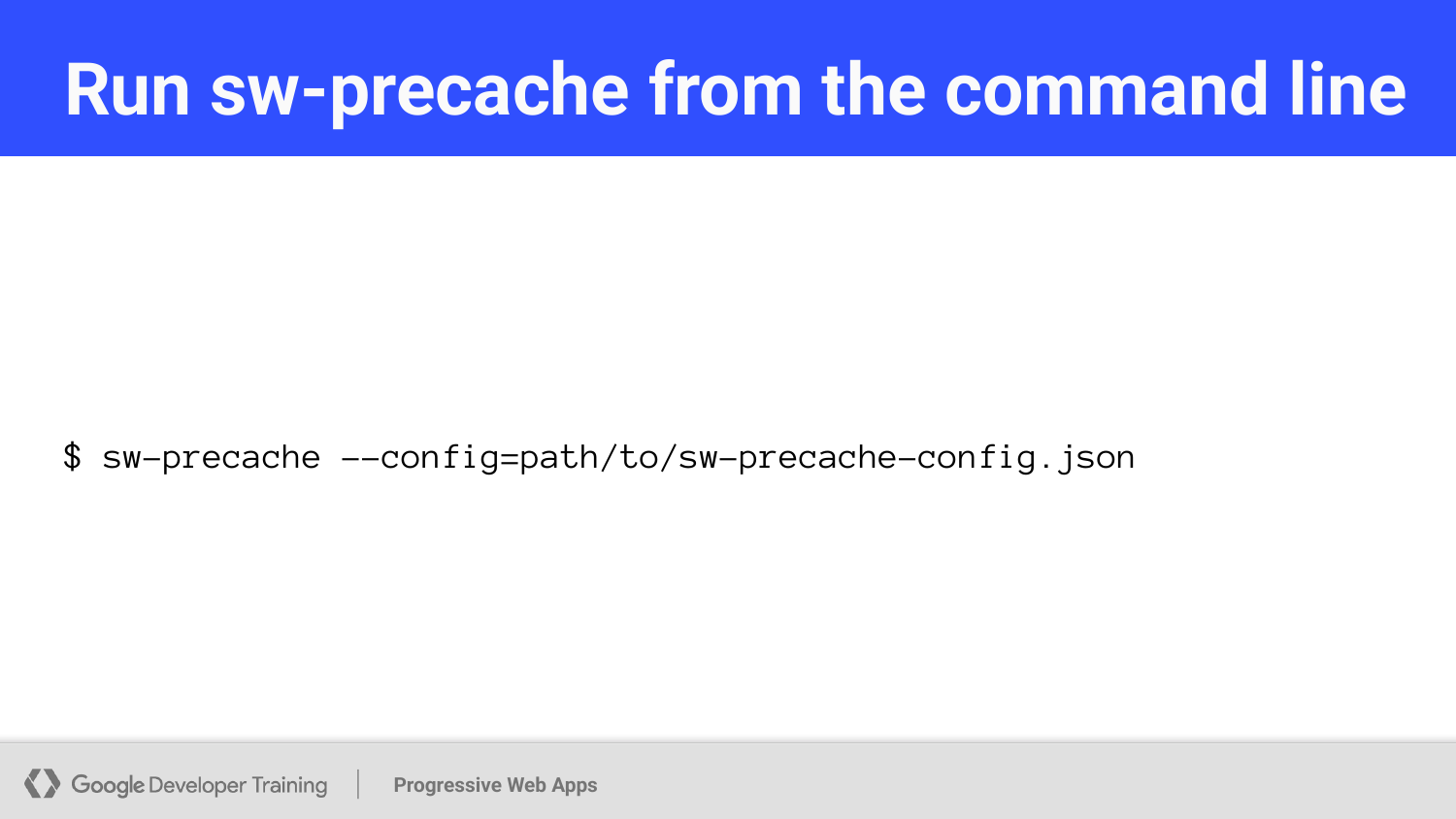

# Run sw-precache from the command line
$ sw-precache --config=path/to/sw-precache-config.json